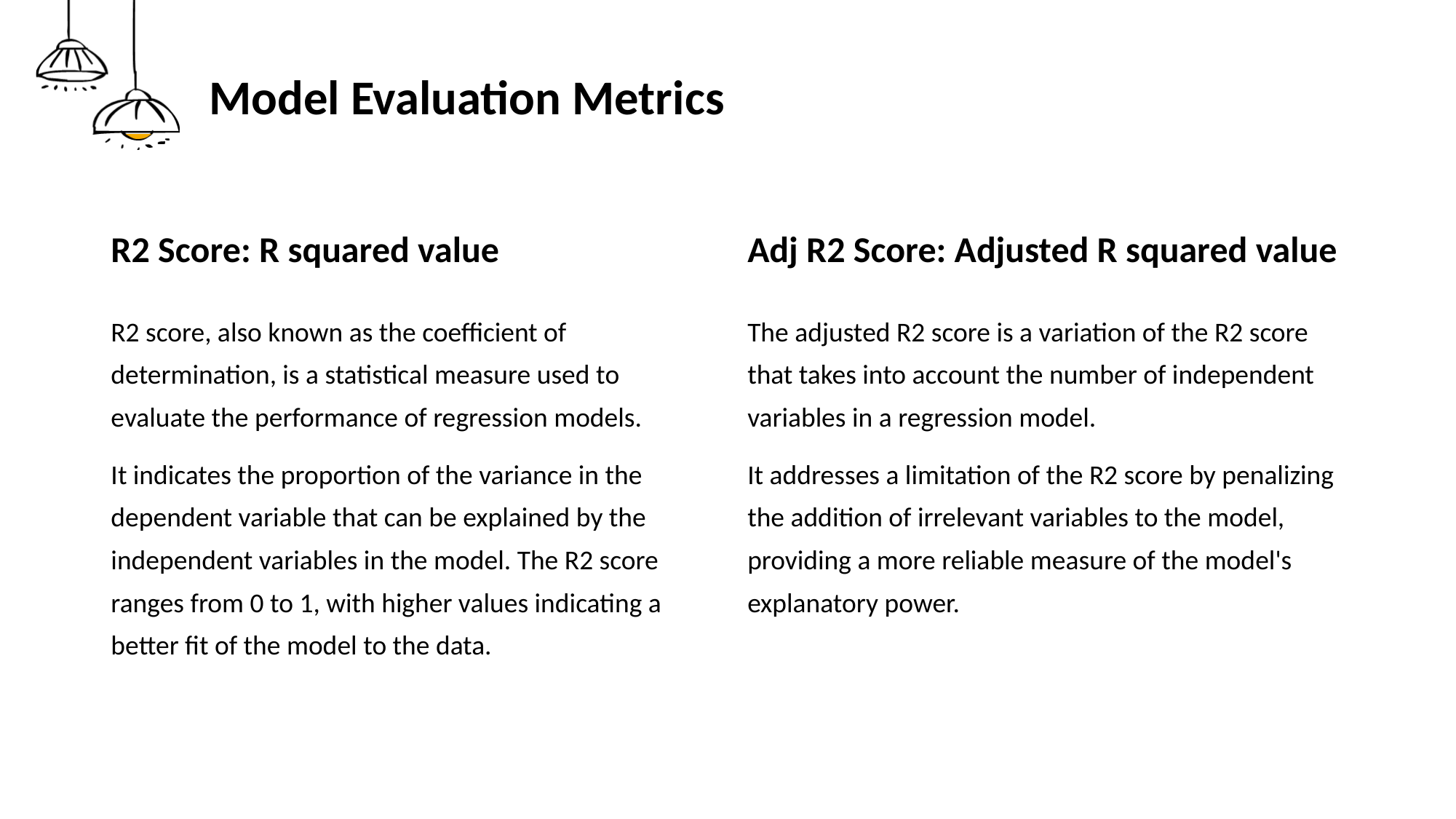

# Model Evaluation Metrics
R2 Score: R squared value
Adj R2 Score: Adjusted R squared value
R2 score, also known as the coefficient of determination, is a statistical measure used to evaluate the performance of regression models.
It indicates the proportion of the variance in the dependent variable that can be explained by the independent variables in the model. The R2 score ranges from 0 to 1, with higher values indicating a better fit of the model to the data.
The adjusted R2 score is a variation of the R2 score that takes into account the number of independent variables in a regression model.
It addresses a limitation of the R2 score by penalizing the addition of irrelevant variables to the model, providing a more reliable measure of the model's explanatory power.